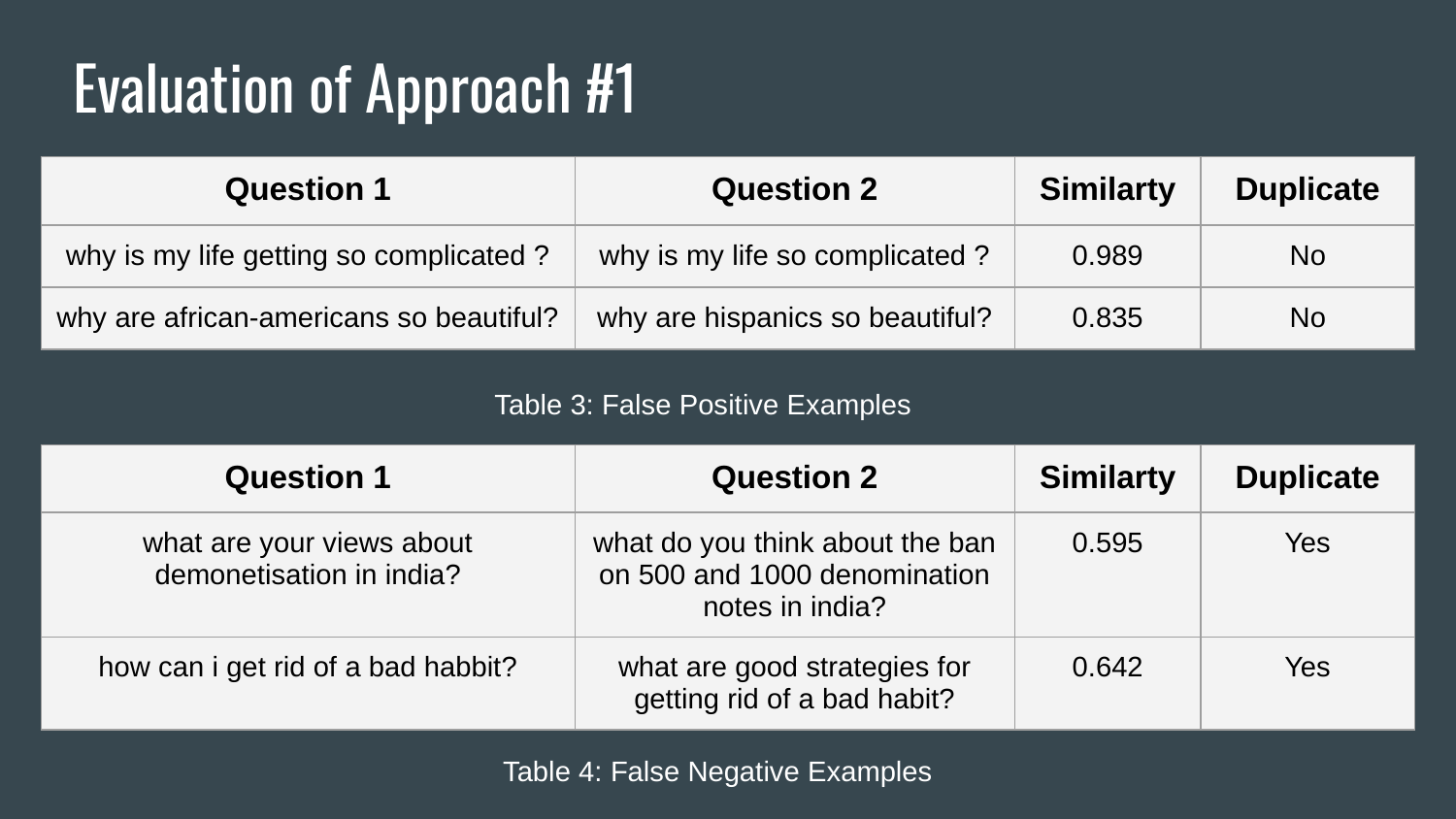

# Evaluation of Approach #1
| Question 1 | Question 2 | Similarty | Duplicate |
| --- | --- | --- | --- |
| why is my life getting so complicated ? | why is my life so complicated ? | 0.989 | No |
| why are african-americans so beautiful? | why are hispanics so beautiful? | 0.835 | No |
Table 3: False Positive Examples
| Question 1 | Question 2 | Similarty | Duplicate |
| --- | --- | --- | --- |
| what are your views about demonetisation in india? | what do you think about the ban on 500 and 1000 denomination notes in india? | 0.595 | Yes |
| how can i get rid of a bad habbit? | what are good strategies for getting rid of a bad habit? | 0.642 | Yes |
Table 4: False Negative Examples